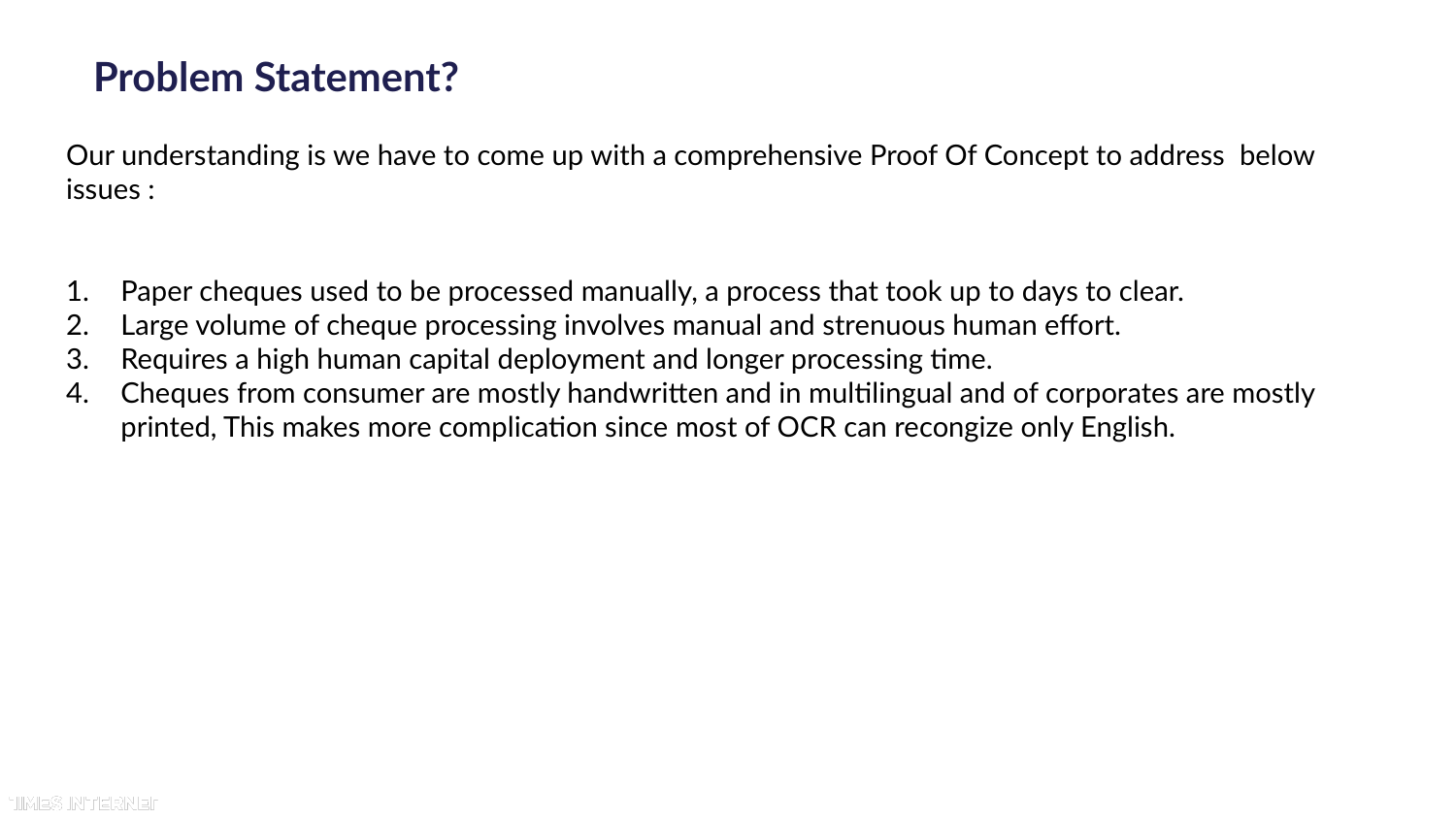

# Problem Statement?
Our understanding is we have to come up with a comprehensive Proof Of Concept to address  below issues :

Paper cheques used to be processed manually, a process that took up to days to clear.
Large volume of cheque processing involves manual and strenuous human effort.
Requires a high human capital deployment and longer processing time.
Cheques from consumer are mostly handwritten and in multilingual and of corporates are mostly printed, This makes more complication since most of OCR can recongize only English.